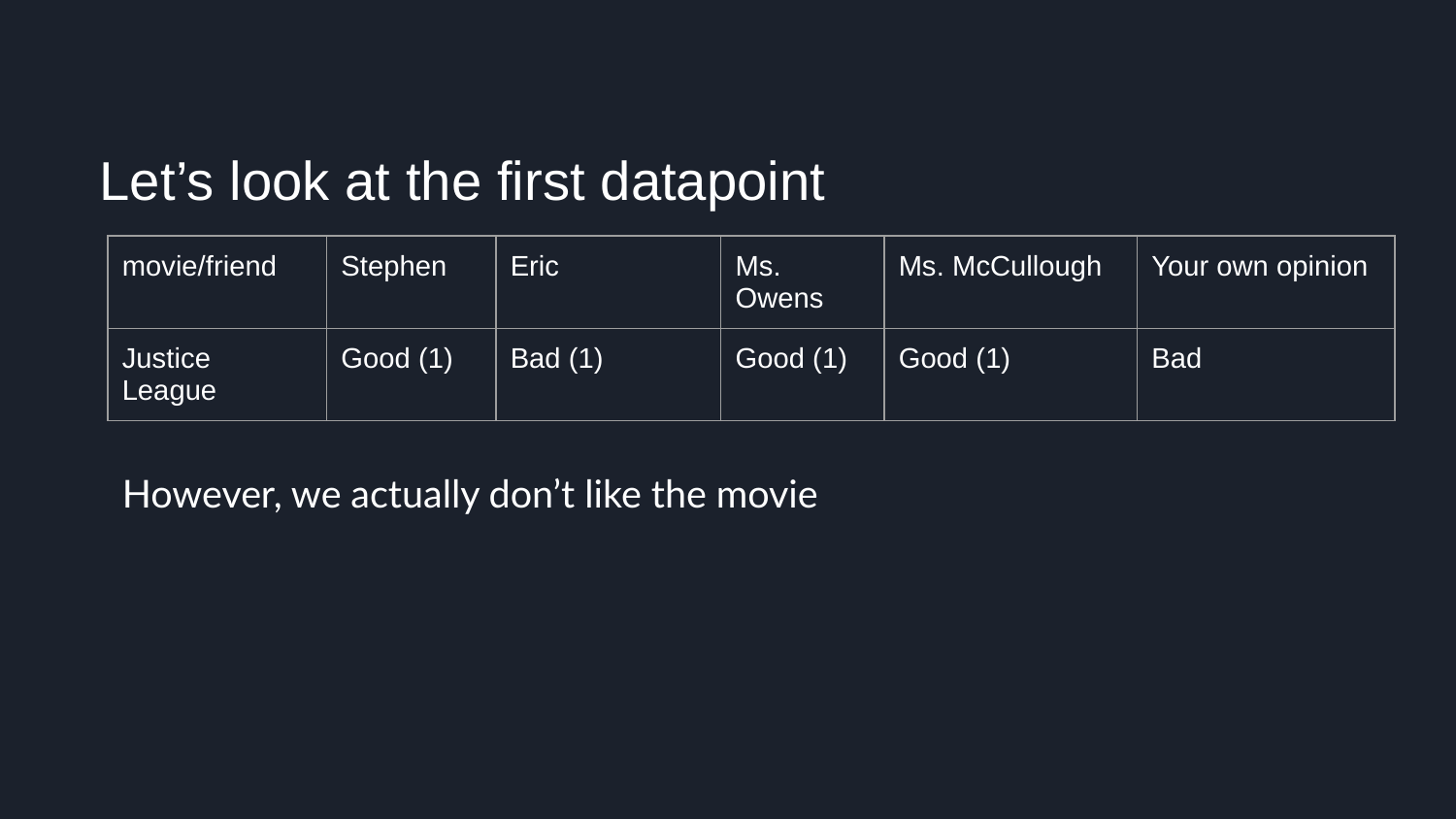

Let’s look at the first datapoint
| movie/friend | Stephen | Eric | Ms. Owens | Ms. McCullough | Your own opinion |
| --- | --- | --- | --- | --- | --- |
| Justice League | Good (1) | Bad (1) | Good (1) | Good (1) | Bad |
However, we actually don’t like the movie